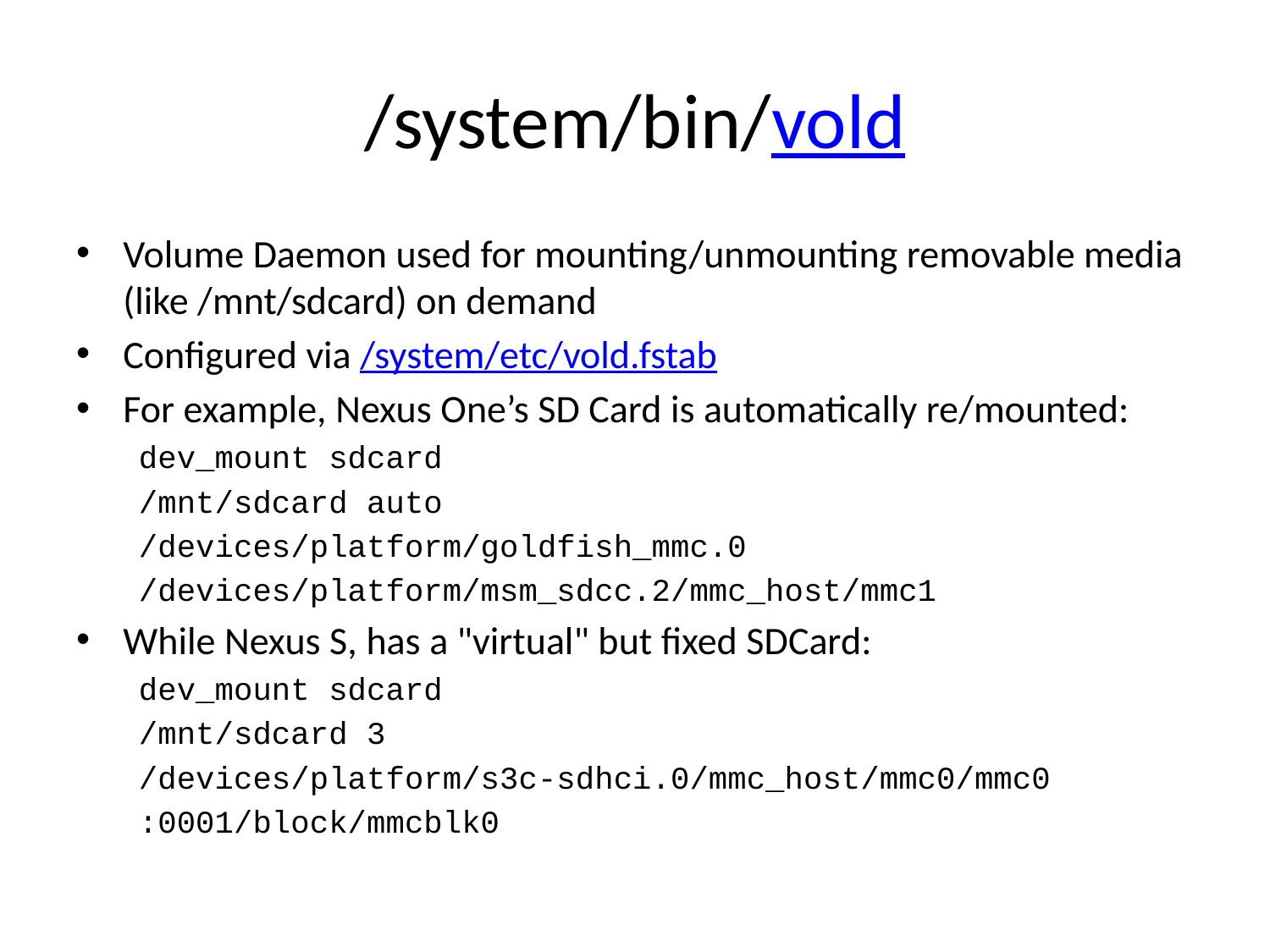

# /system/bin/vold
Volume Daemon used for mounting/unmounting removable media (like /mnt/sdcard) on demand
Configured via /system/etc/vold.fstab
For example, Nexus One’s SD Card is automatically re/mounted:
dev_mount sdcard
	/mnt/sdcard auto
	/devices/platform/goldfish_mmc.0
	/devices/platform/msm_sdcc.2/mmc_host/mmc1
While Nexus S, has a "virtual" but fixed SDCard:
dev_mount sdcard
	/mnt/sdcard 3
	/devices/platform/s3c-sdhci.0/mmc_host/mmc0/mmc0
	:0001/block/mmcblk0